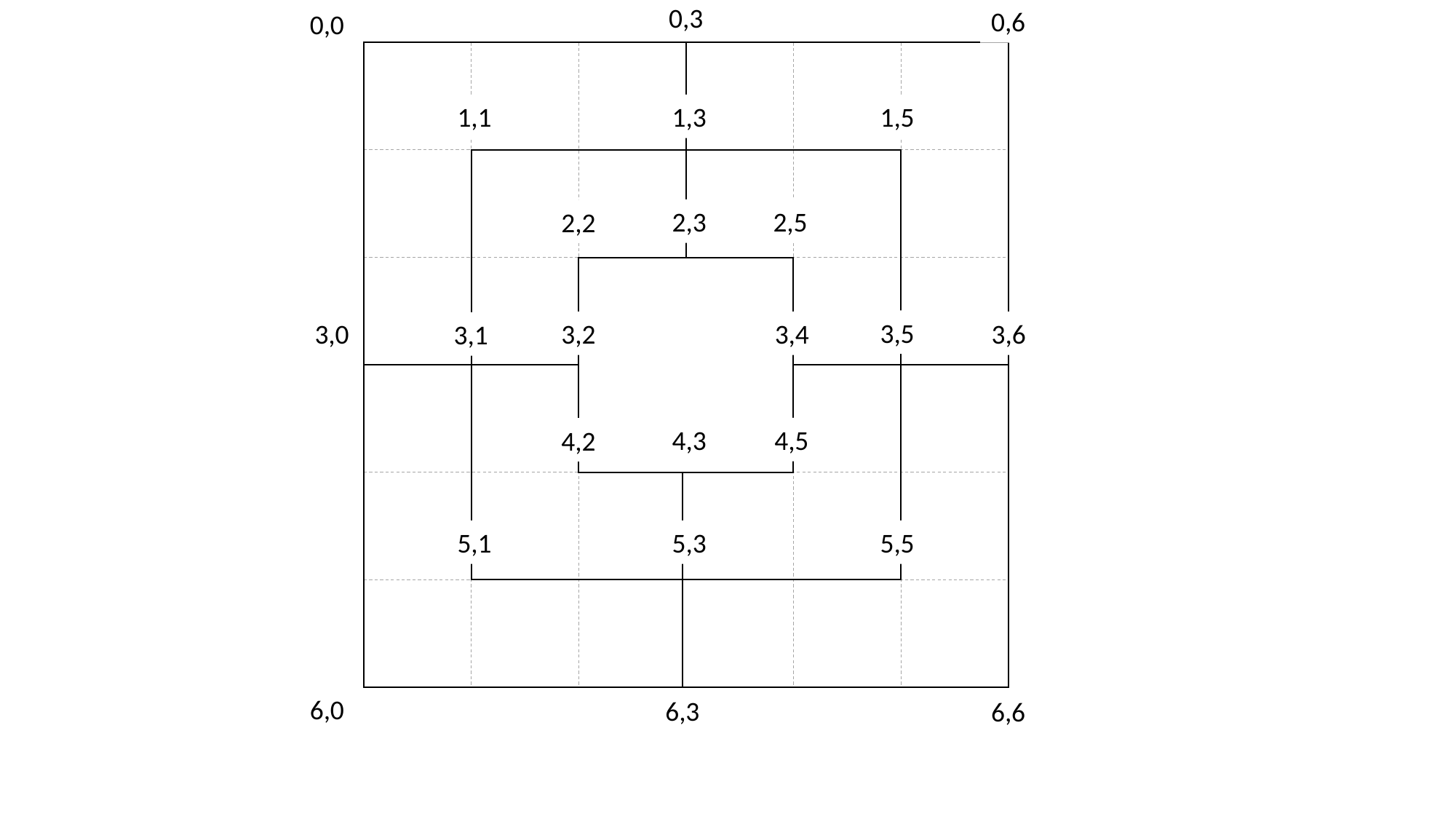

0,3
0,6
0,0

1,1
1,3
1,5

2,5
2,3
2,2

3,5
3,0
3,2
3,4
3,6
3,1
4,3
4,5
4,2
5,1
5,3
5,5
6,0
6,3
6,6